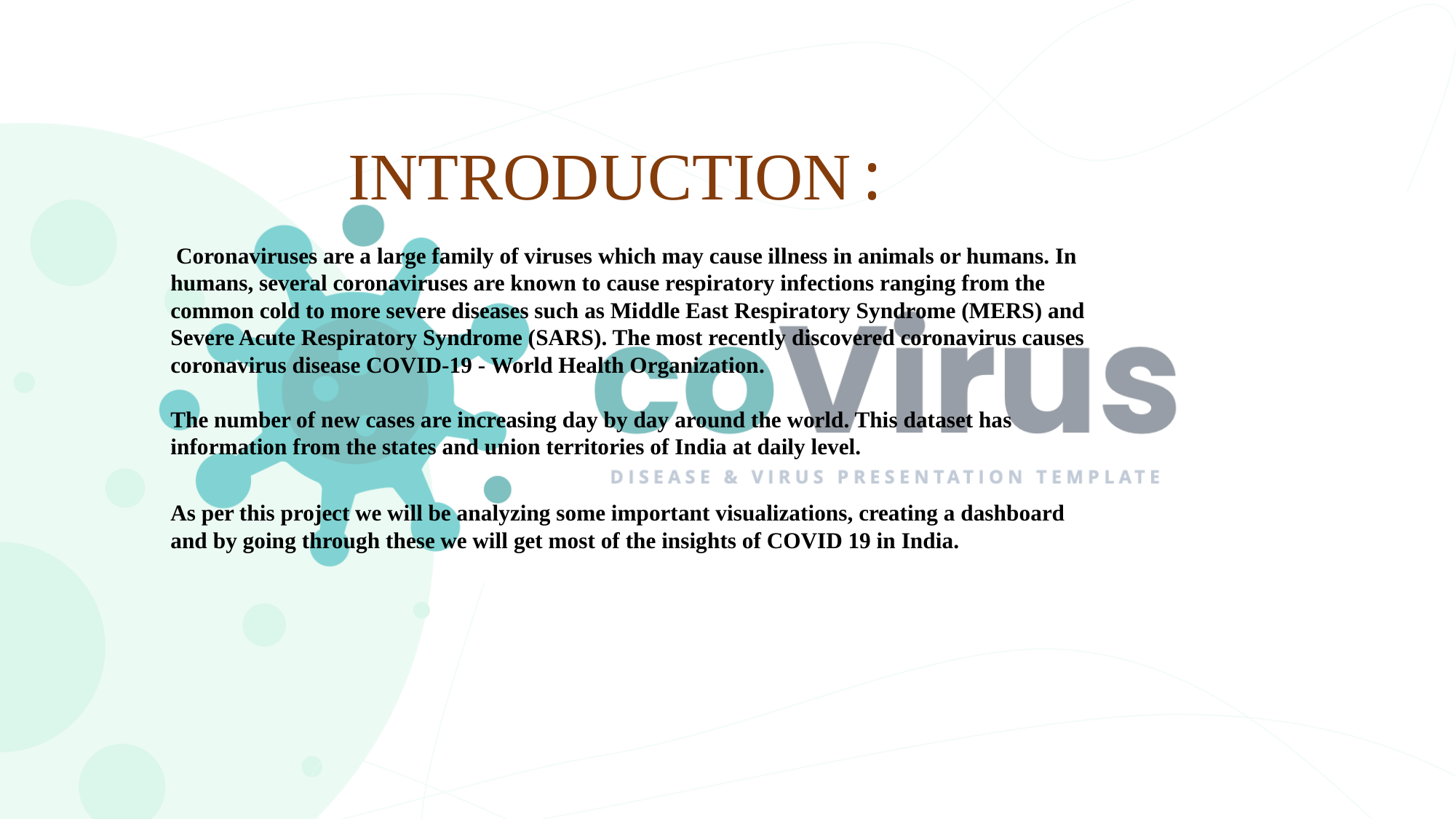

INTRODUCTION:

 Coronaviruses are a large family of viruses which may cause illness in animals or humans. In humans, several coronaviruses are known to cause respiratory infections ranging from the common cold to more severe diseases such as Middle East Respiratory Syndrome (MERS) and Severe Acute Respiratory Syndrome (SARS). The most recently discovered coronavirus causes coronavirus disease COVID-19 - World Health Organization.
The number of new cases are increasing day by day around the world. This dataset has information from the states and union territories of India at daily level.
As per this project we will be analyzing some important visualizations, creating a dashboard and by going through these we will get most of the insights of COVID 19 in India.